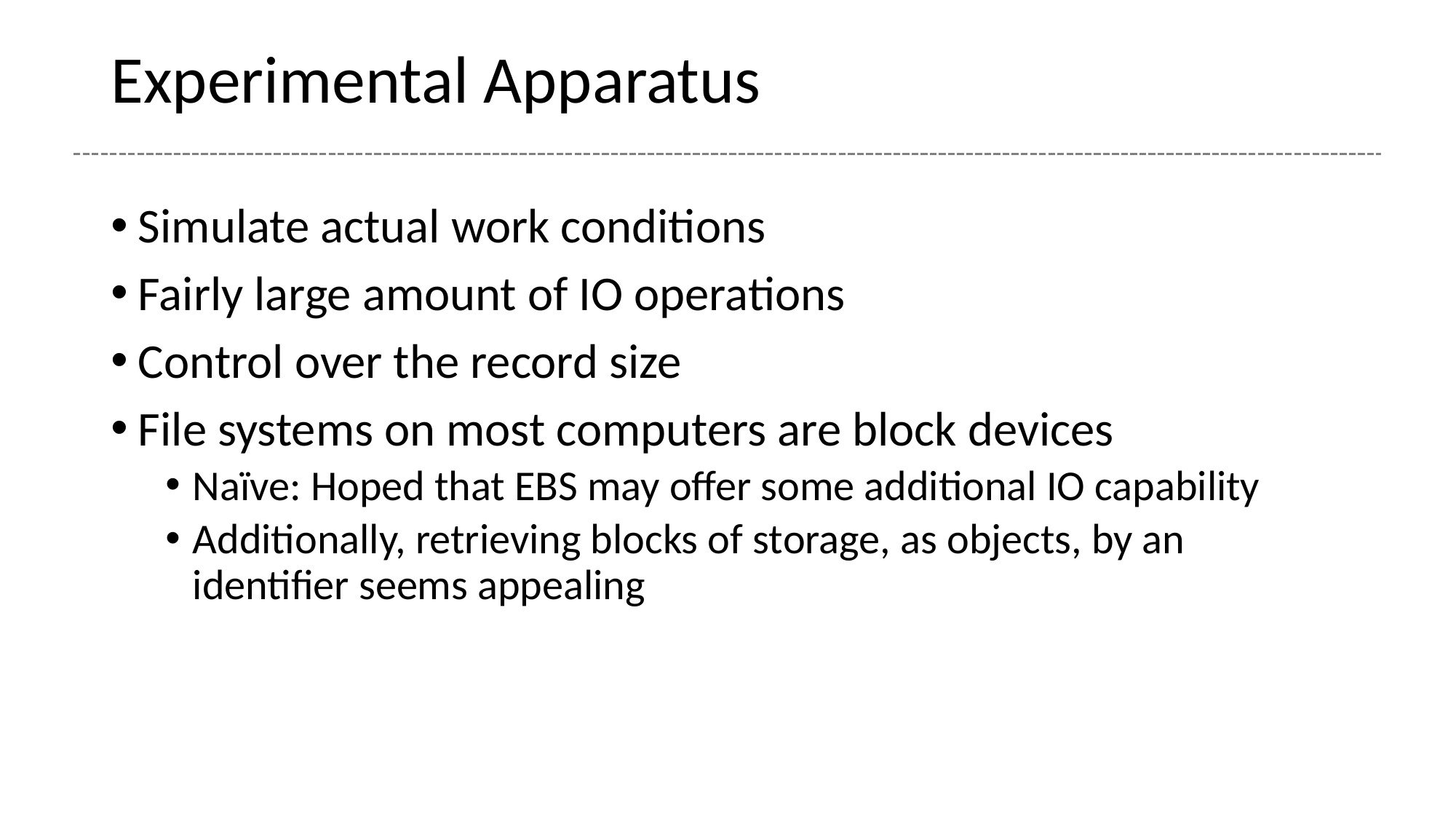

# Experimental Apparatus
Simulate actual work conditions
Fairly large amount of IO operations
Control over the record size
File systems on most computers are block devices
Naïve: Hoped that EBS may offer some additional IO capability
Additionally, retrieving blocks of storage, as objects, by an identifier seems appealing